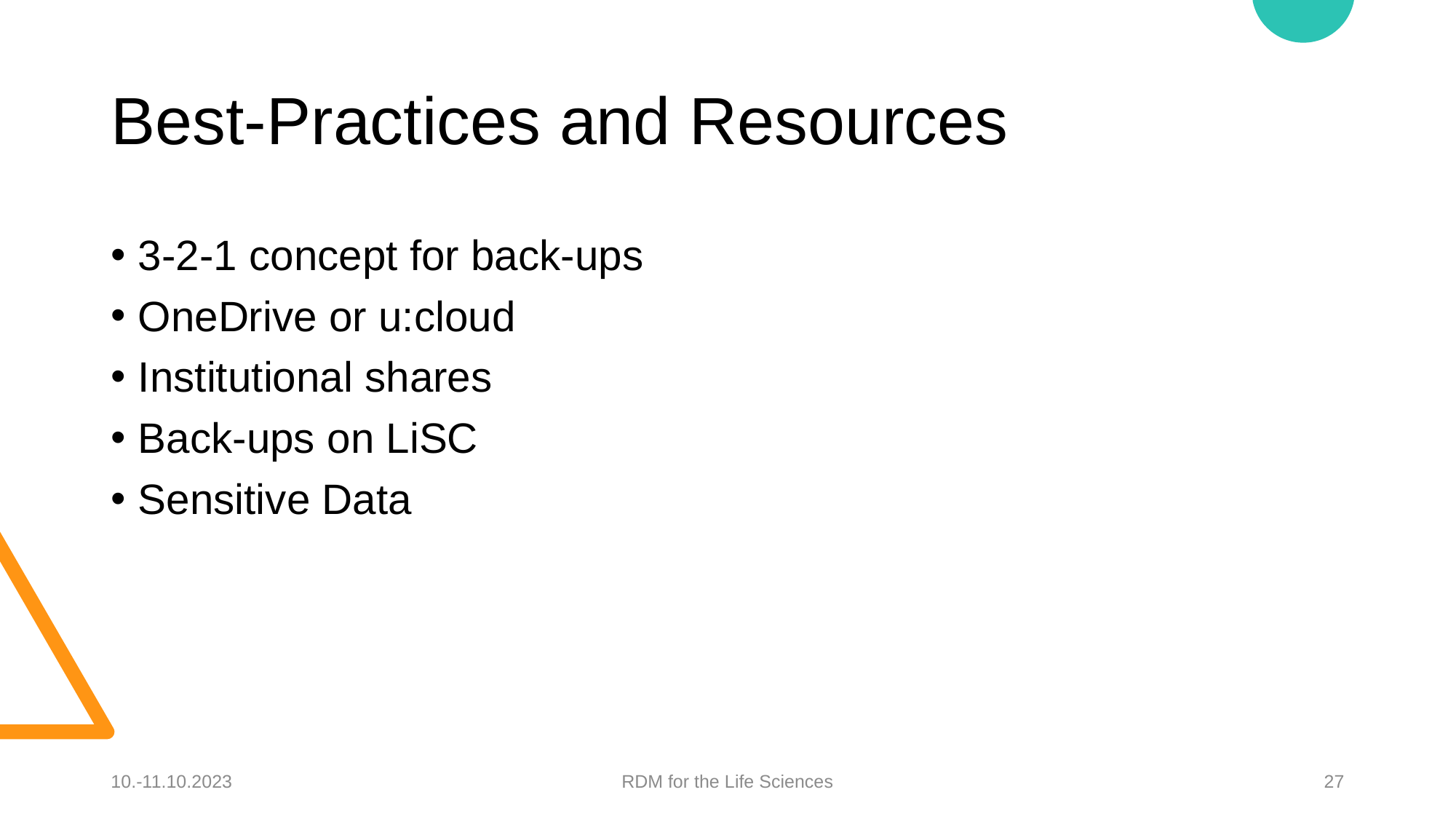

# Best-Practices and Resources
3-2-1 concept for back-ups
OneDrive or u:cloud
Institutional shares
Back-ups on LiSC
Sensitive Data
10.-11.10.2023
RDM for the Life Sciences
27